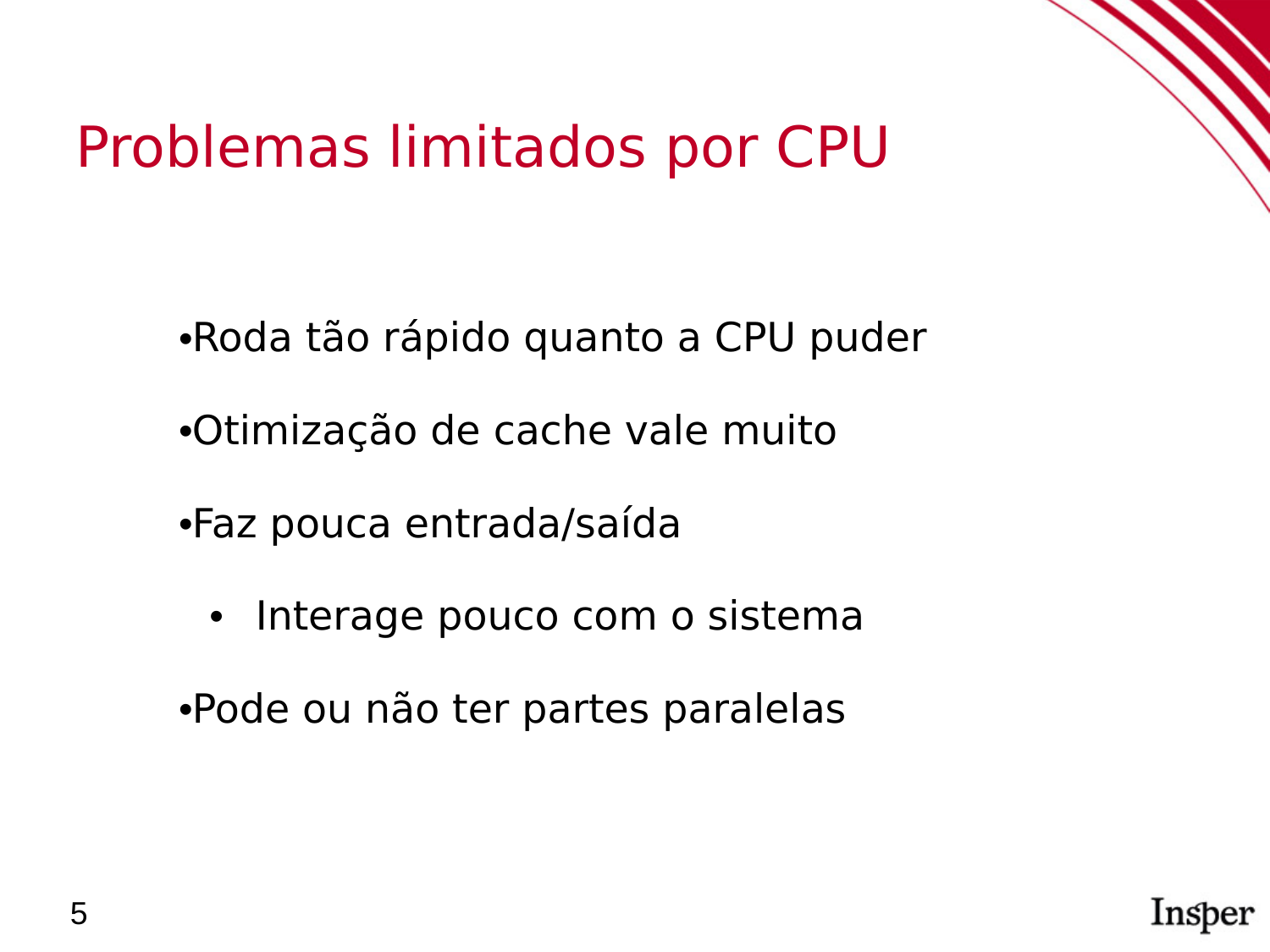

Problemas limitados por CPU

Roda tão rápido quanto a CPU puder
Otimização de cache vale muito
Faz pouca entrada/saída
Interage pouco com o sistema
Pode ou não ter partes paralelas

5